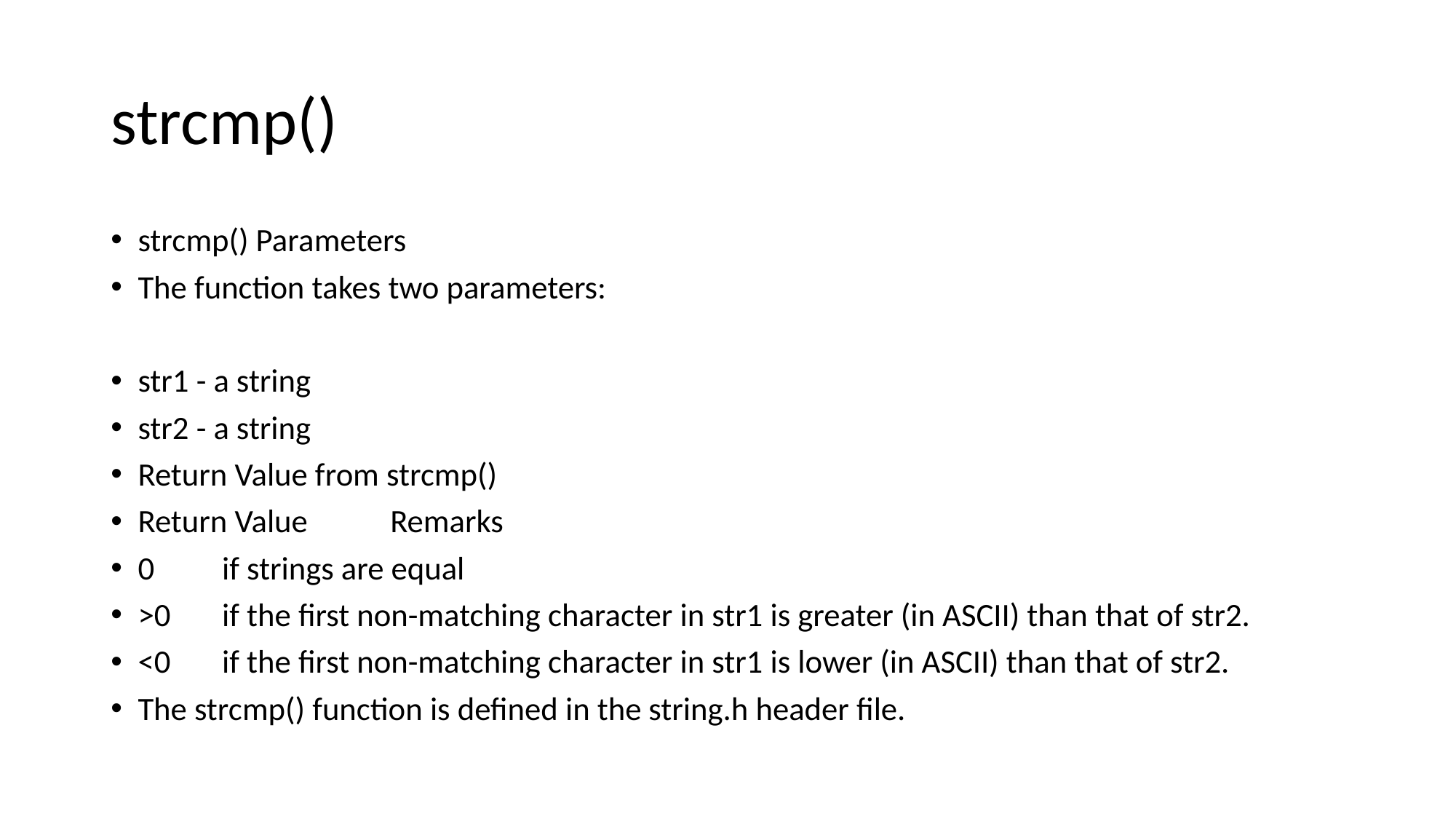

# strcmp()
strcmp() Parameters
The function takes two parameters:

str1 - a string
str2 - a string
Return Value from strcmp()
Return Value	Remarks
0	if strings are equal
>0	if the first non-matching character in str1 is greater (in ASCII) than that of str2.
<0	if the first non-matching character in str1 is lower (in ASCII) than that of str2.
The strcmp() function is defined in the string.h header file.